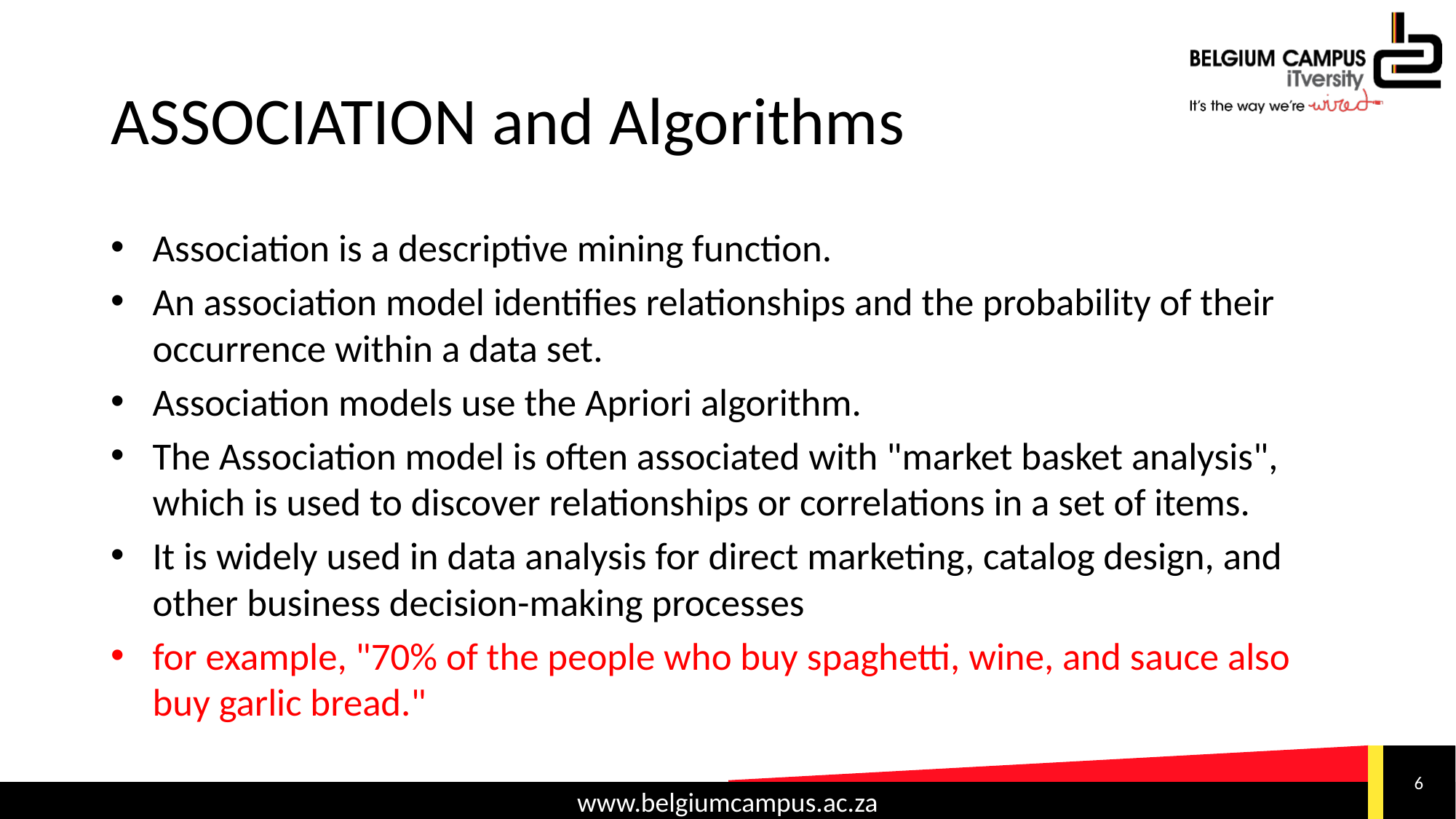

# ASSOCIATION and Algorithms
Association is a descriptive mining function.
An association model identifies relationships and the probability of their occurrence within a data set.
Association models use the Apriori algorithm.
The Association model is often associated with "market basket analysis", which is used to discover relationships or correlations in a set of items.
It is widely used in data analysis for direct marketing, catalog design, and other business decision-making processes
for example, "70% of the people who buy spaghetti, wine, and sauce also buy garlic bread."